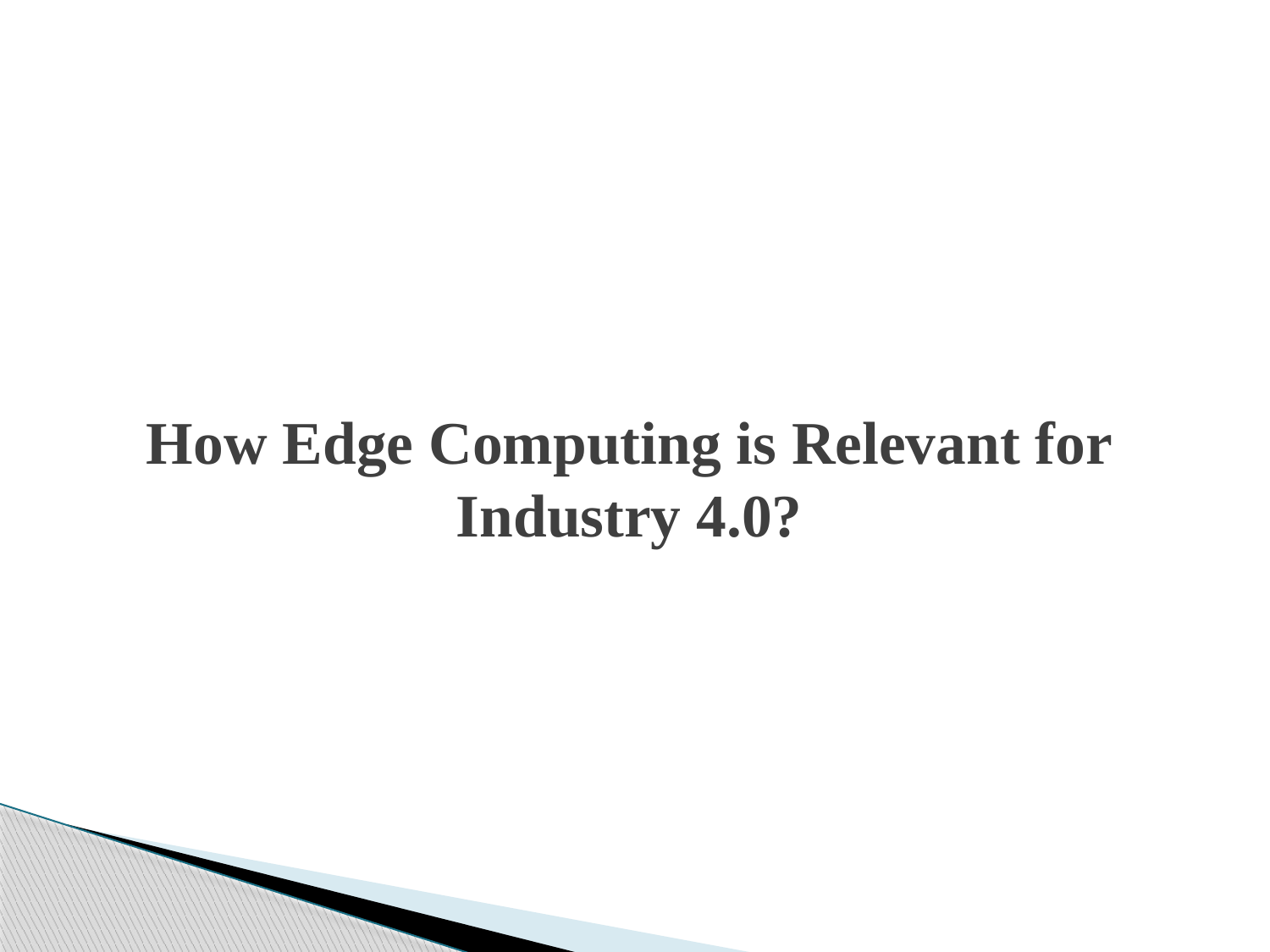

# How Edge Computing is Relevant for Industry 4.0?
43